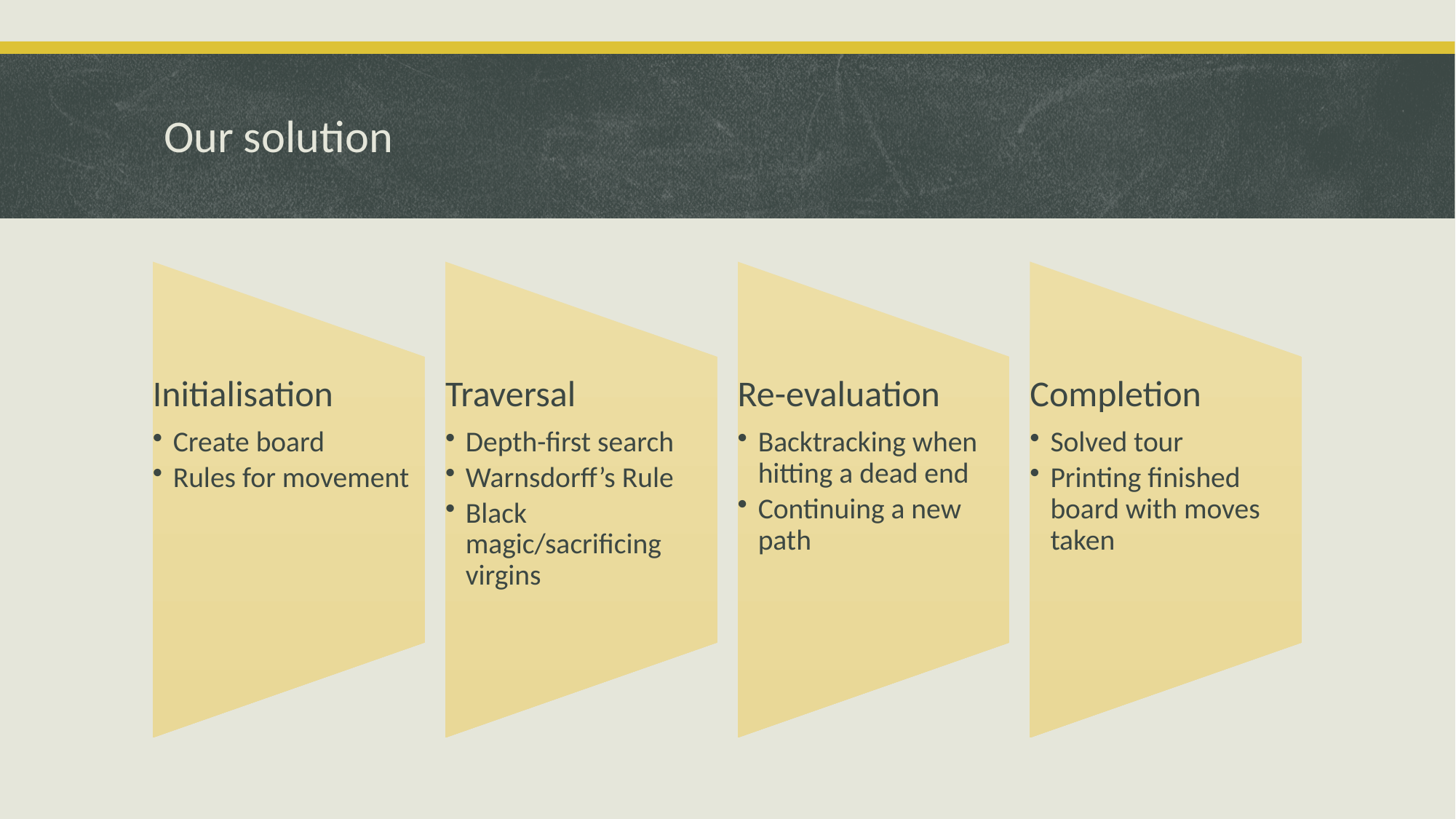

# Our solution
Initialisation
Create board
Rules for movement
Traversal
Depth-first search
Warnsdorff’s Rule
Black magic/sacrificing virgins
Re-evaluation
Backtracking when hitting a dead end
Continuing a new path
Completion
Solved tour
Printing finished board with moves taken